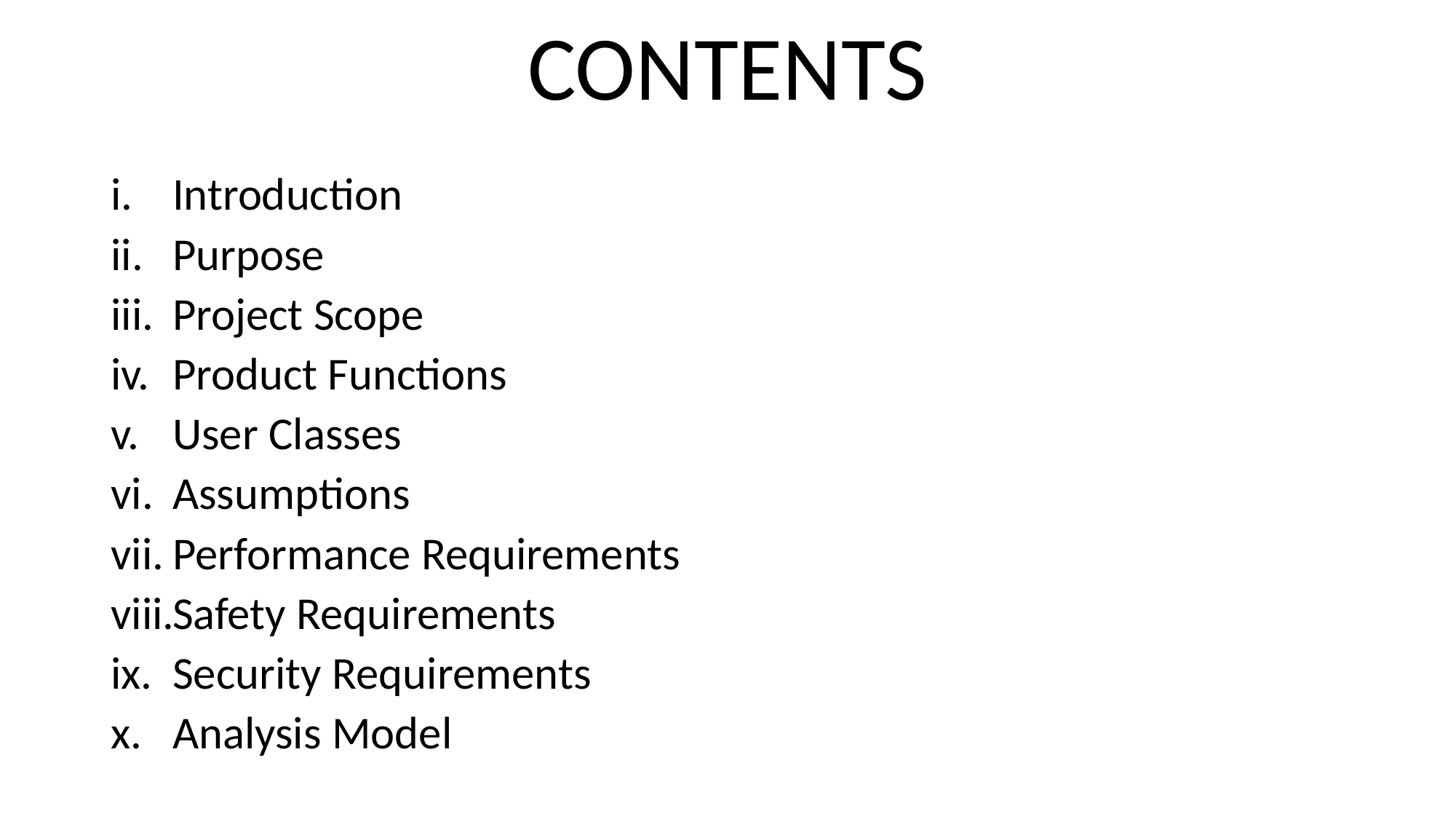

# CONTENTS
Introduction
Purpose
Project Scope
Product Functions
User Classes
Assumptions
Performance Requirements
Safety Requirements
Security Requirements
Analysis Model